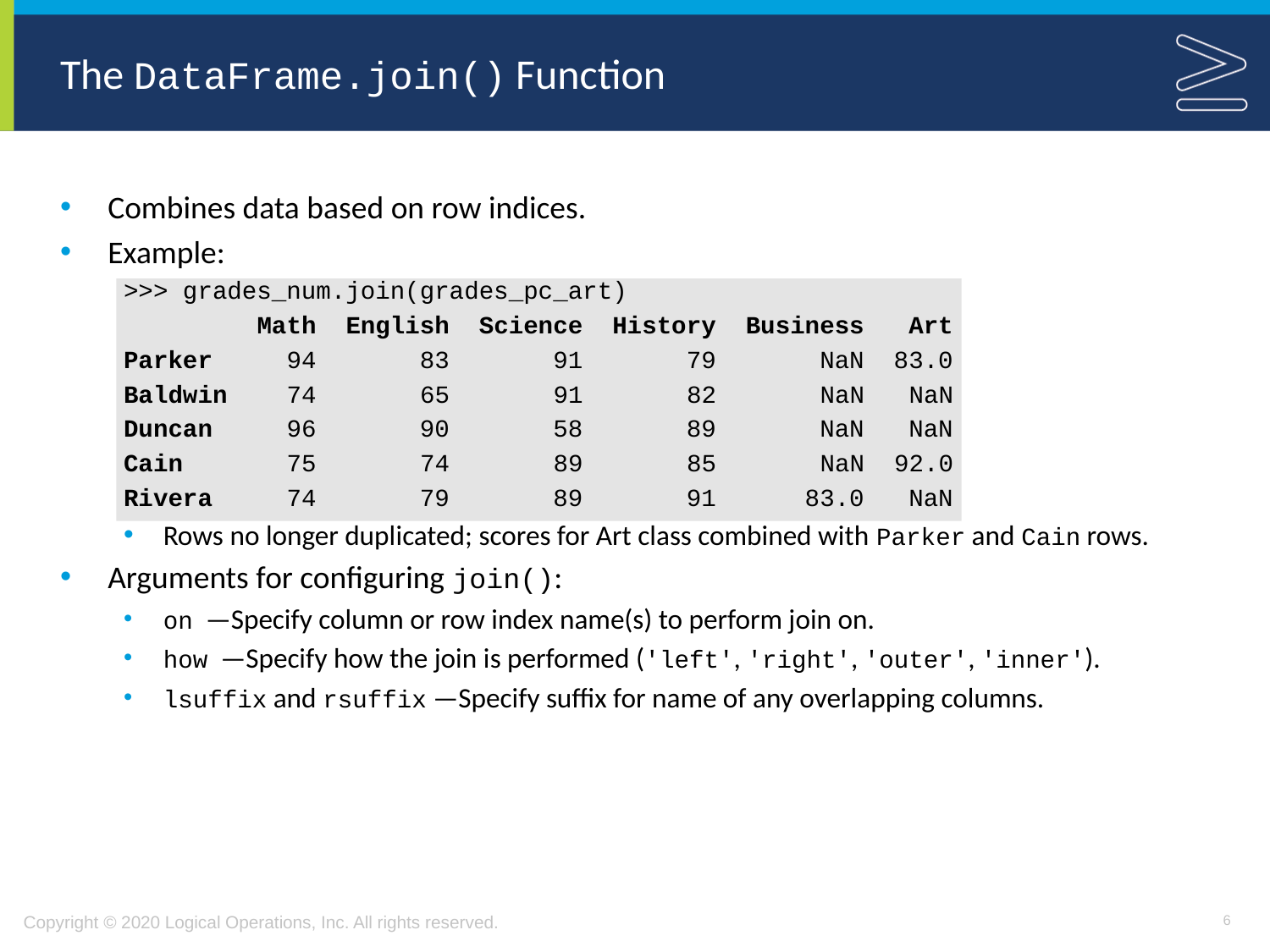

# The DataFrame.join() Function
Combines data based on row indices.
Example:
>>> grades_num.join(grades_pc_art)
         Math  English  Science  History  Business   Art
Parker     94       83       91       79       NaN  83.0
Baldwin    74       65       91       82       NaN   NaN
Duncan     96       90       58       89       NaN   NaN
Cain       75       74       89       85       NaN  92.0
Rivera     74       79       89       91      83.0   NaN
Rows no longer duplicated; scores for Art class combined with Parker and Cain rows.
Arguments for configuring join():
on  —Specify column or row index name(s) to perform join on.
how  —Specify how the join is performed ('left', 'right', 'outer', 'inner').
lsuffix and rsuffix —Specify suffix for name of any overlapping columns.

6